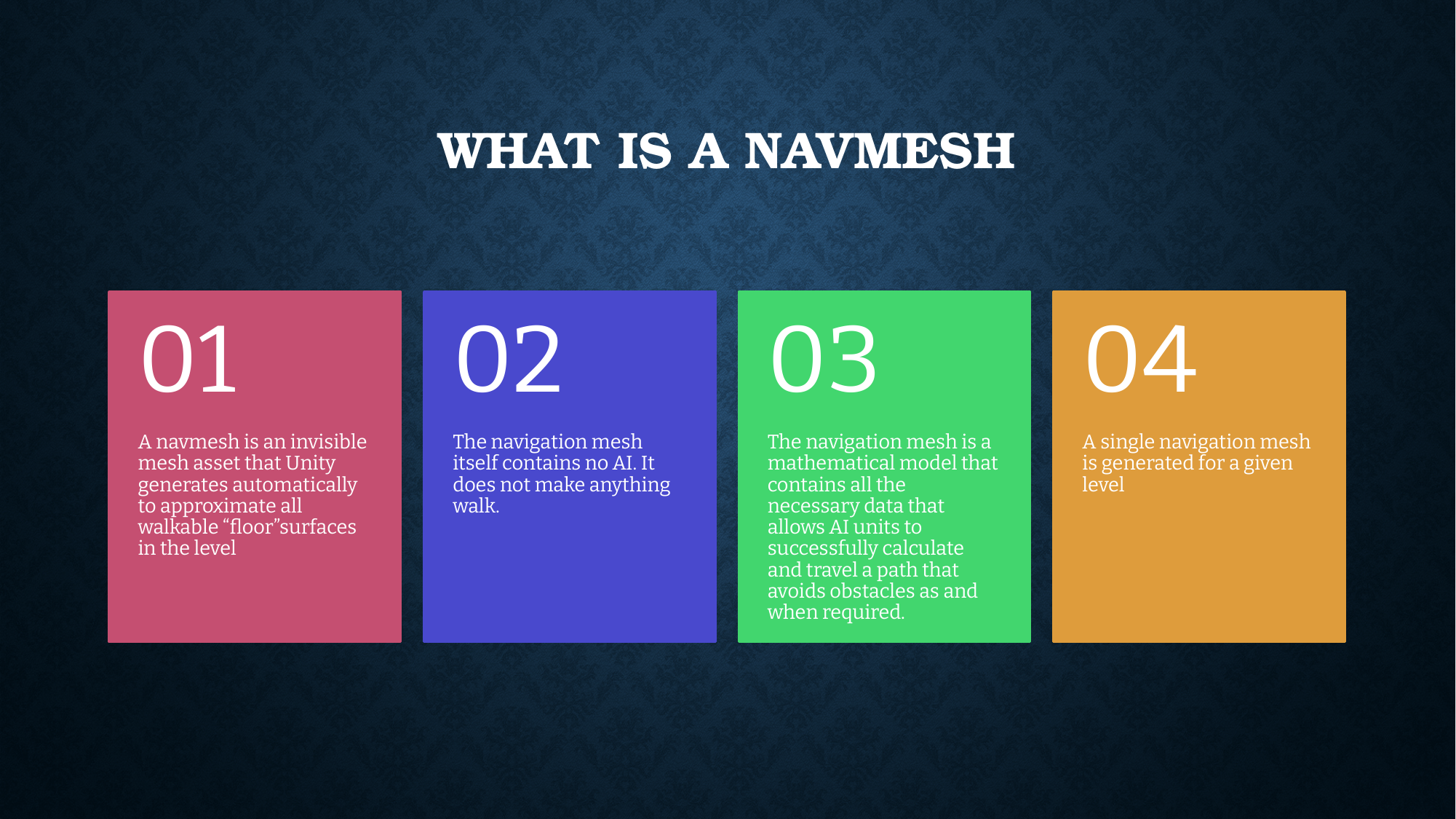

# What is a navmesh
A navmesh is an invisible mesh asset that Unity generates automatically to approximate all walkable “floor”surfaces in the level
01
The navigation mesh itself contains no AI. It does not make anything walk.
02
The navigation mesh is a mathematical model that contains all the necessary data that allows AI units to successfully calculate and travel a path that avoids obstacles as and when required.
03
A single navigation mesh is generated for a given level
04